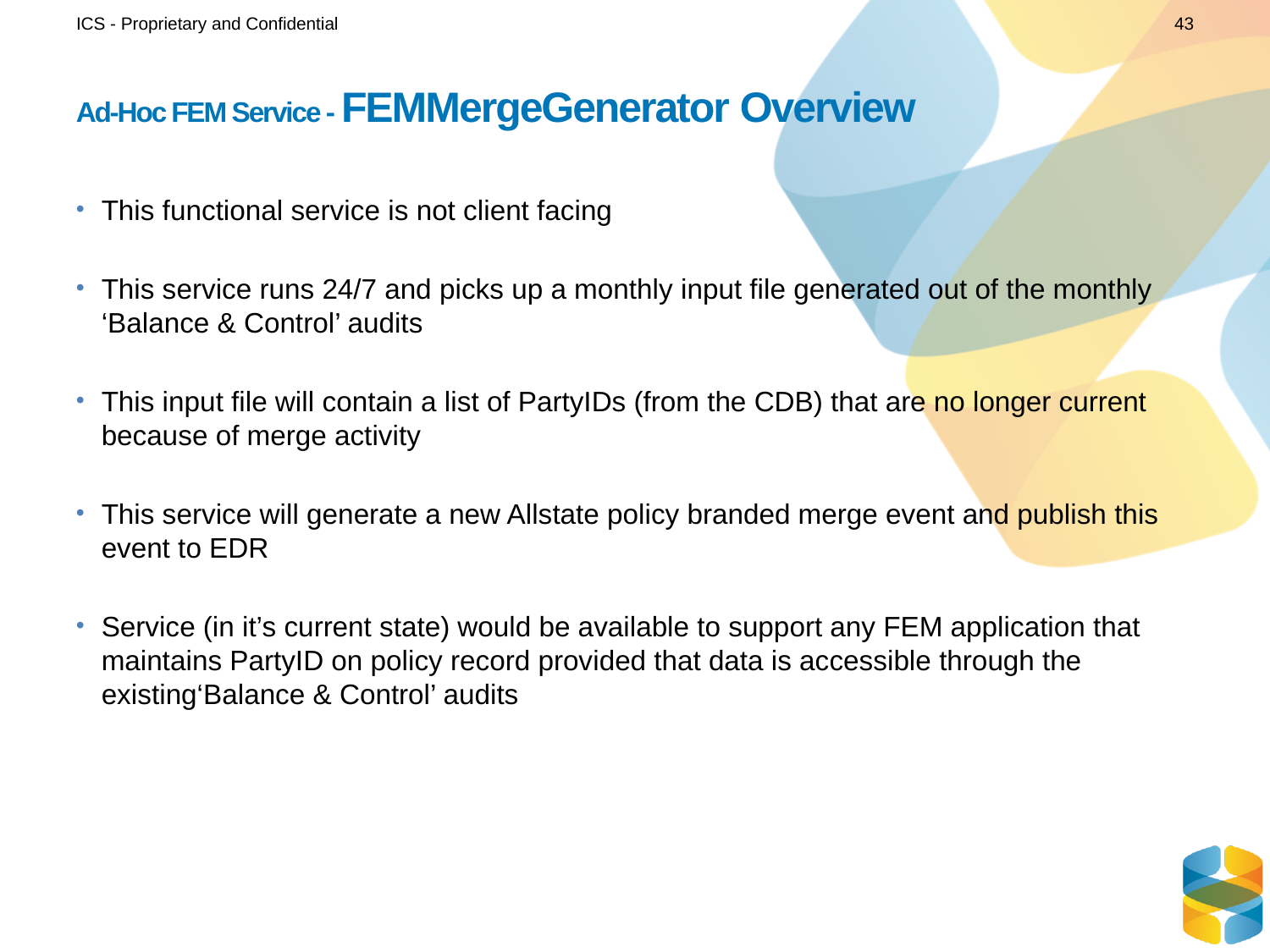

ICS - Proprietary and Confidential
43
# Ad-Hoc FEM Service - FEMMergeGenerator Overview

This functional service is not client facing

This service runs 24/7 and picks up a monthly input file generated out of the monthly ‘Balance & Control’ audits

This input file will contain a list of PartyIDs (from the CDB) that are no longer current because of merge activity

This service will generate a new Allstate policy branded merge event and publish this event to EDR

Service (in it’s current state) would be available to support any FEM application that maintains PartyID on policy record provided that data is accessible through the existing‘Balance & Control’ audits